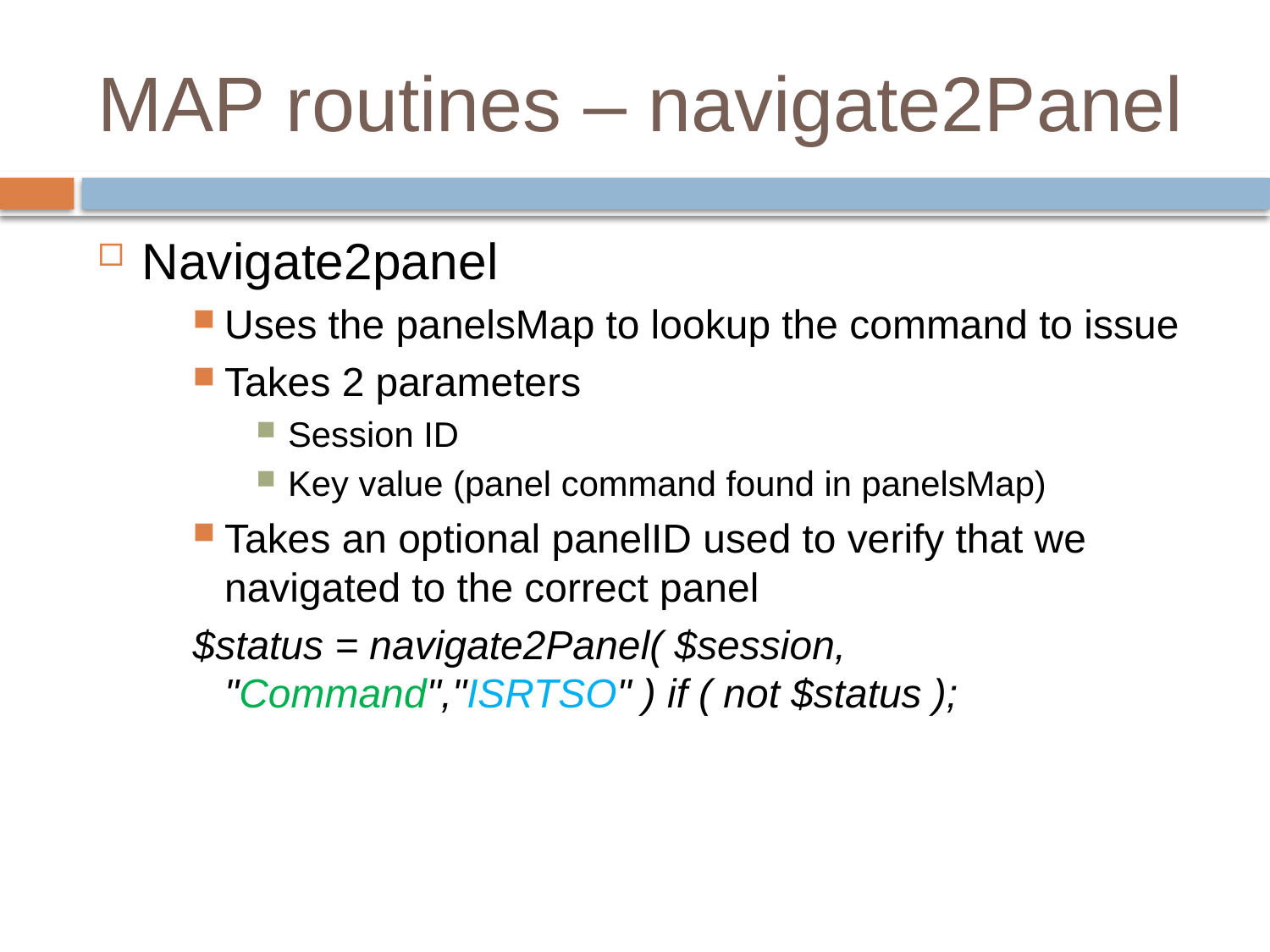

# MAP routines – navigate2Panel
Navigate2panel
Uses the panelsMap to lookup the command to issue
Takes 2 parameters
Session ID
Key value (panel command found in panelsMap)
Takes an optional panelID used to verify that we navigated to the correct panel
$status = navigate2Panel( $session, "Command","ISRTSO" ) if ( not $status );